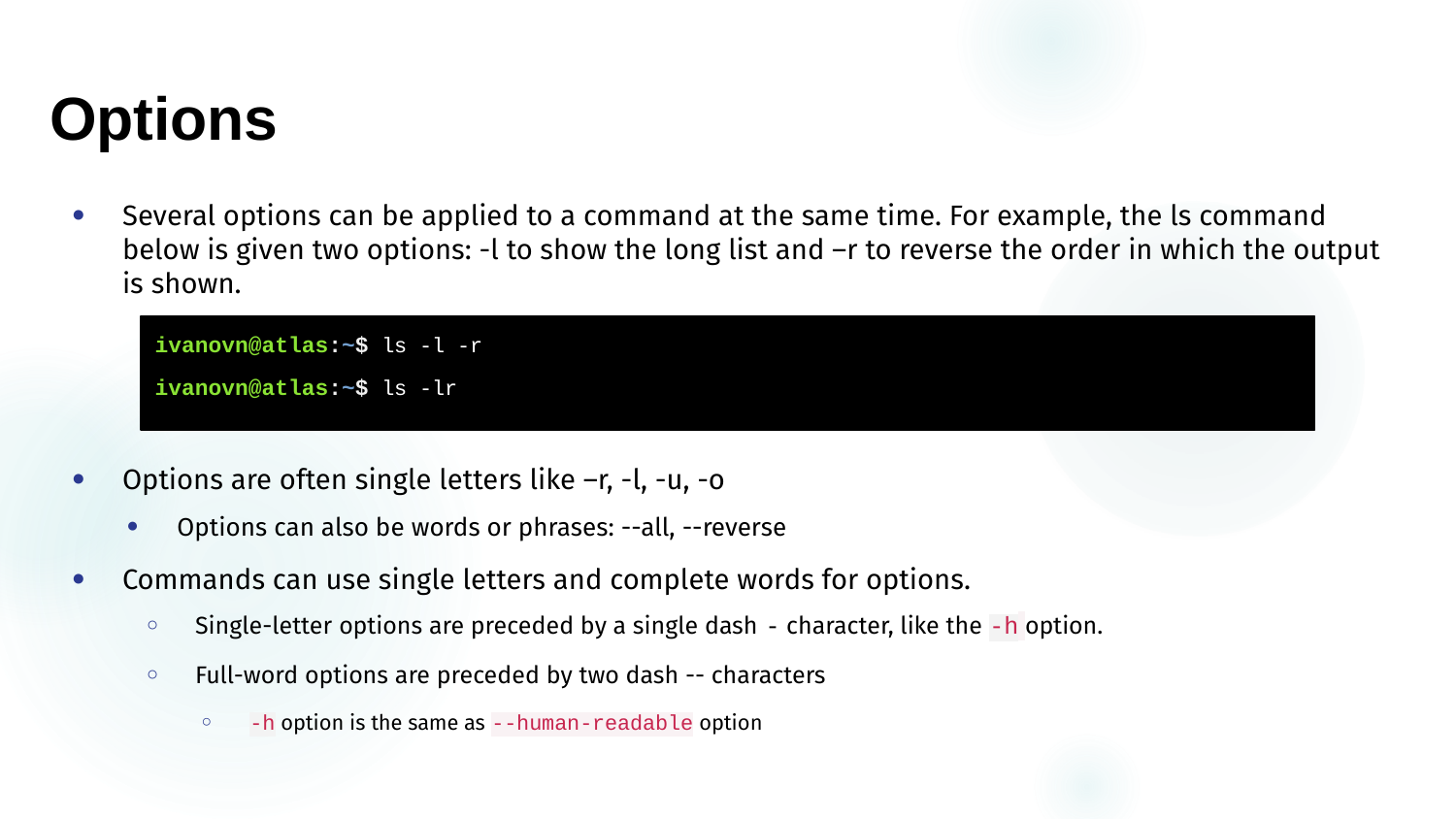

# Options
Several options can be applied to a command at the same time. For example, the ls command below is given two options: -l to show the long list and –r to reverse the order in which the output is shown.

Options are often single letters like –r, -l, -u, -o
Options can also be words or phrases: --all, --reverse
Commands can use single letters and complete words for options.
Single-letter options are preceded by a single dash - character, like the -h option.
Full-word options are preceded by two dash -- characters
-h option is the same as --human-readable option

ivanovn@atlas:~$ ls -l -r
ivanovn@atlas:~$ ls -lr